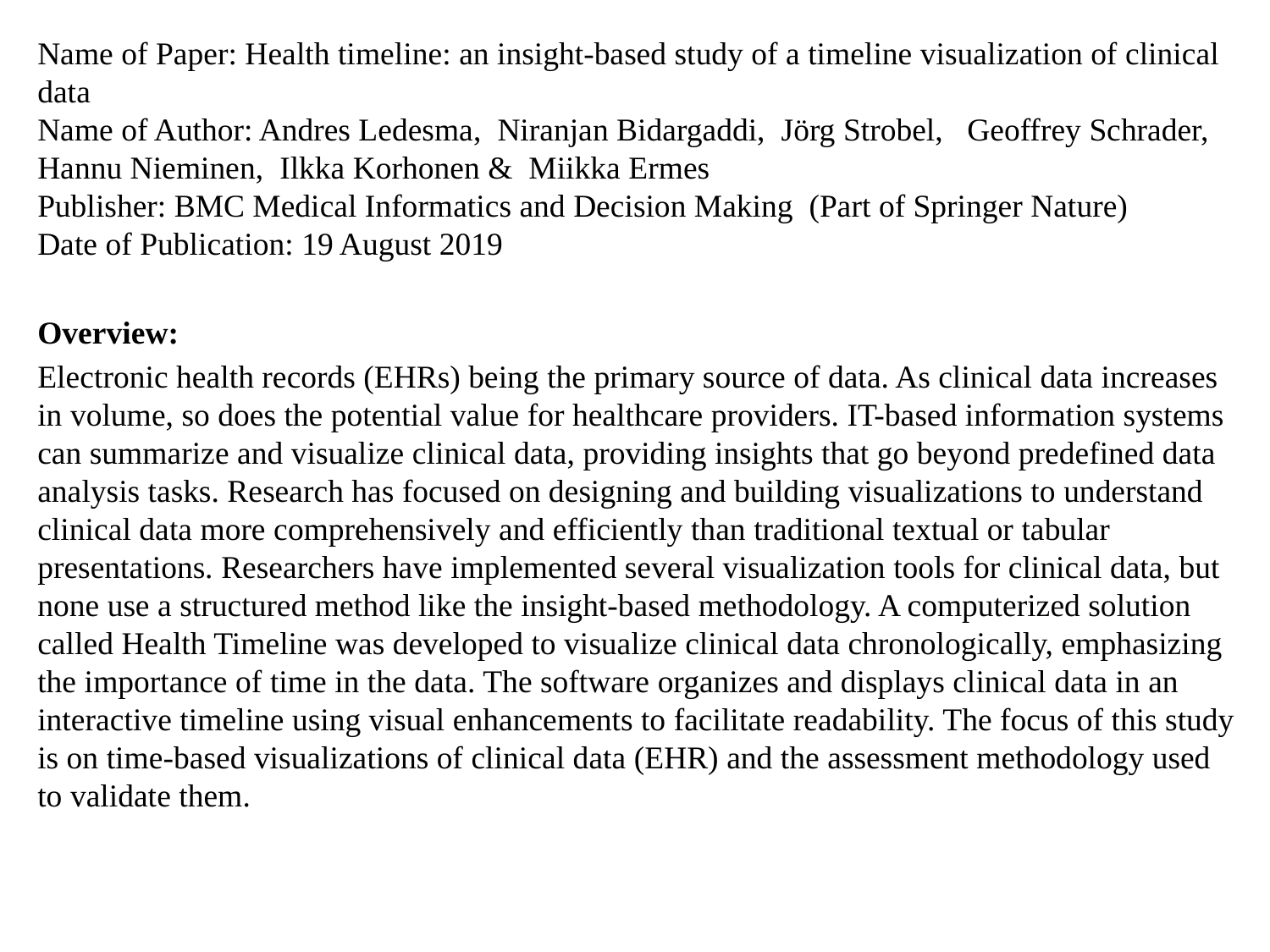

Name of Paper: Health timeline: an insight-based study of a timeline visualization of clinical data
Name of Author: Andres Ledesma,  Niranjan Bidargaddi,  Jörg Strobel,   Geoffrey Schrader,  Hannu Nieminen,  Ilkka Korhonen &  Miikka Ermes
Publisher: BMC Medical Informatics and Decision Making  (Part of Springer Nature)
Date of Publication: 19 August 2019

Overview:
Electronic health records (EHRs) being the primary source of data. As clinical data increases in volume, so does the potential value for healthcare providers. IT-based information systems can summarize and visualize clinical data, providing insights that go beyond predefined data analysis tasks. Research has focused on designing and building visualizations to understand clinical data more comprehensively and efficiently than traditional textual or tabular presentations. Researchers have implemented several visualization tools for clinical data, but none use a structured method like the insight-based methodology. A computerized solution called Health Timeline was developed to visualize clinical data chronologically, emphasizing the importance of time in the data. The software organizes and displays clinical data in an interactive timeline using visual enhancements to facilitate readability. The focus of this study is on time-based visualizations of clinical data (EHR) and the assessment methodology used to validate them.